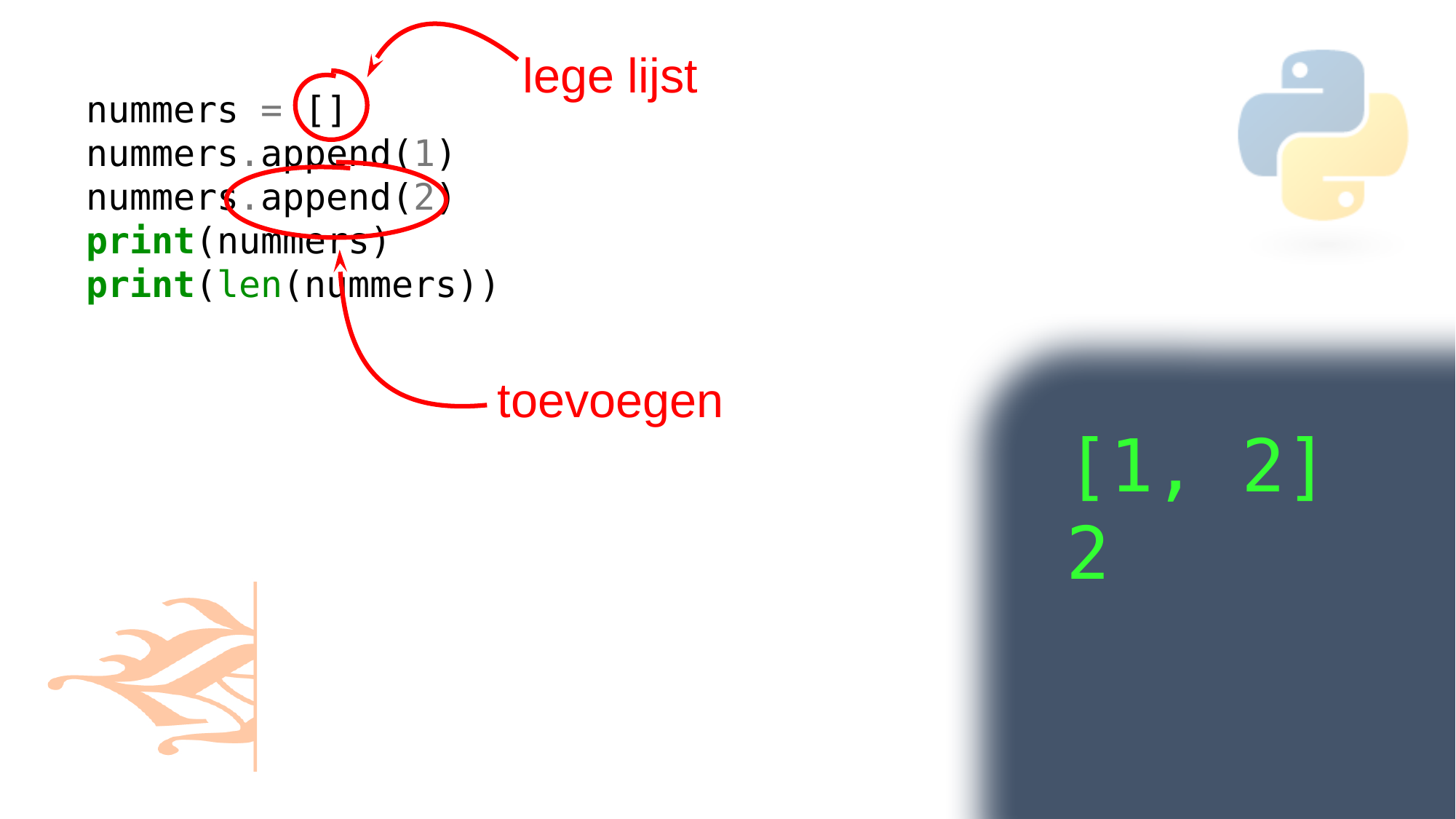

nummers = []
nummers.append(1)
nummers.append(2)
print(nummers)
print(len(nummers))

lege lijst

toevoegen

[1, 2]
2